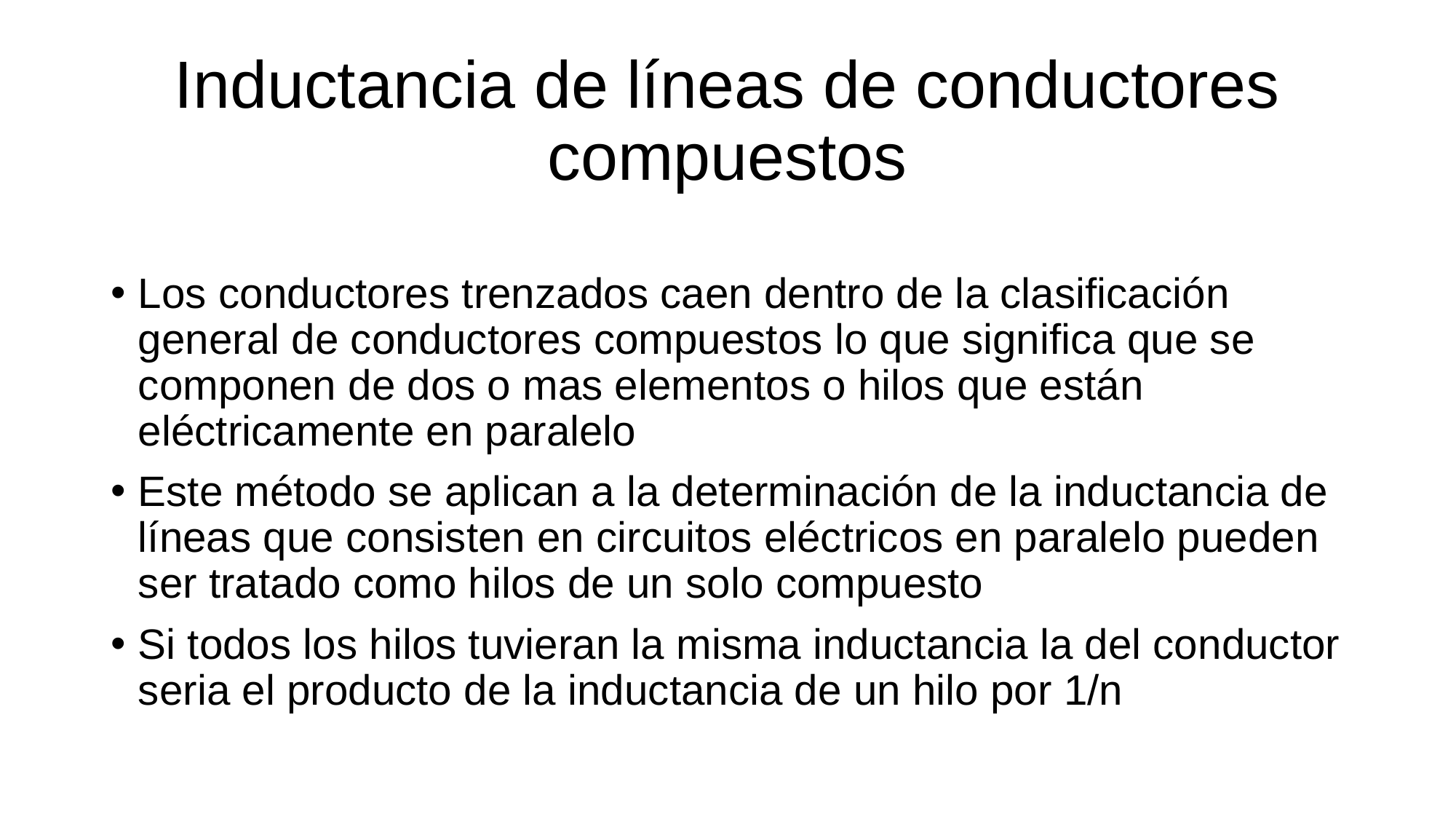

# Inductancia de líneas de conductores compuestos
Los conductores trenzados caen dentro de la clasificación general de conductores compuestos lo que significa que se componen de dos o mas elementos o hilos que están eléctricamente en paralelo
Este método se aplican a la determinación de la inductancia de líneas que consisten en circuitos eléctricos en paralelo pueden ser tratado como hilos de un solo compuesto
Si todos los hilos tuvieran la misma inductancia la del conductor seria el producto de la inductancia de un hilo por 1/n